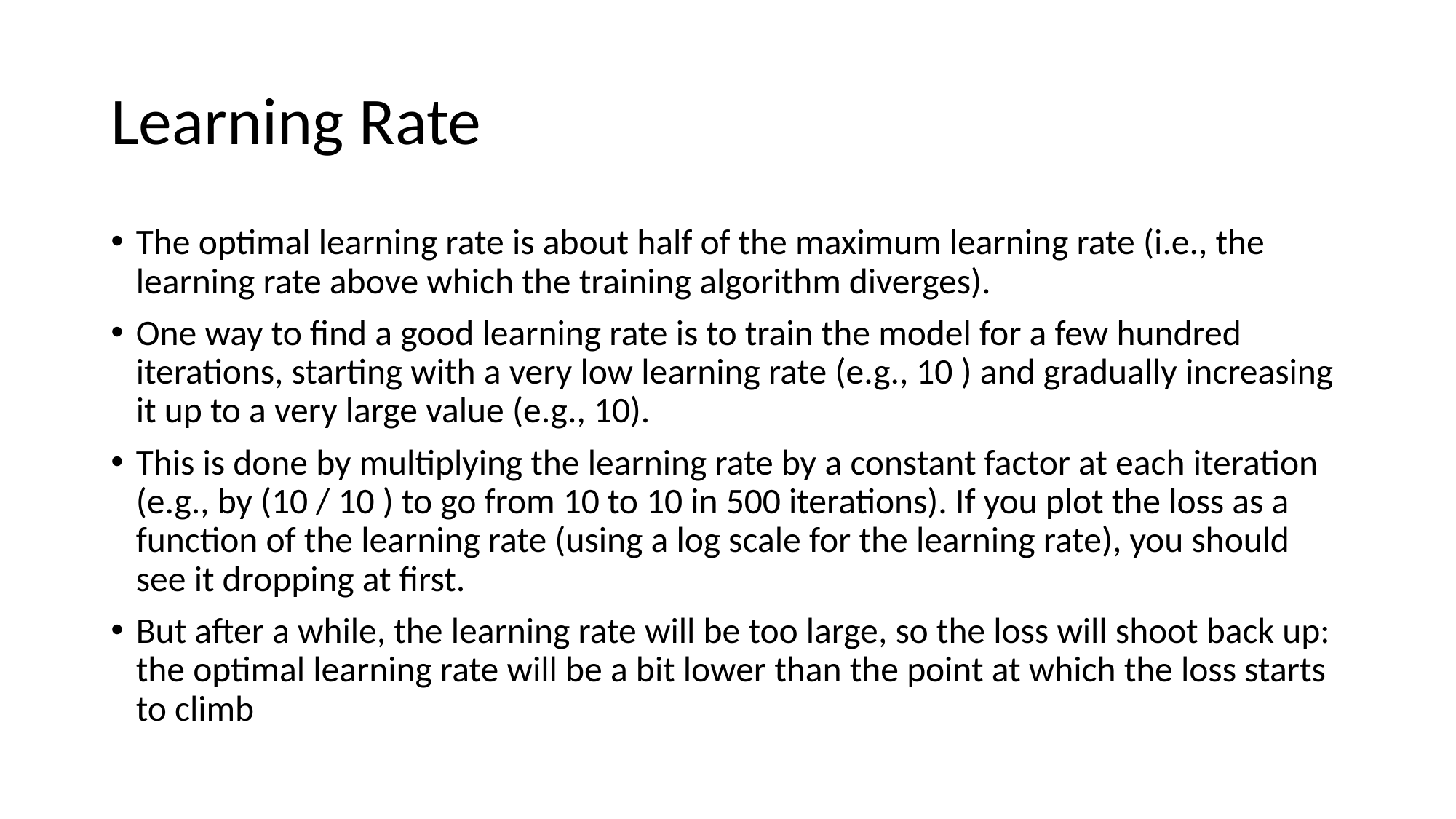

# Learning Rate
The optimal learning rate is about half of the maximum learning rate (i.e., the learning rate above which the training algorithm diverges).
One way to find a good learning rate is to train the model for a few hundred iterations, starting with a very low learning rate (e.g., 10 ) and gradually increasing it up to a very large value (e.g., 10).
This is done by multiplying the learning rate by a constant factor at each iteration (e.g., by (10 / 10 ) to go from 10 to 10 in 500 iterations). If you plot the loss as a function of the learning rate (using a log scale for the learning rate), you should see it dropping at first.
But after a while, the learning rate will be too large, so the loss will shoot back up: the optimal learning rate will be a bit lower than the point at which the loss starts to climb